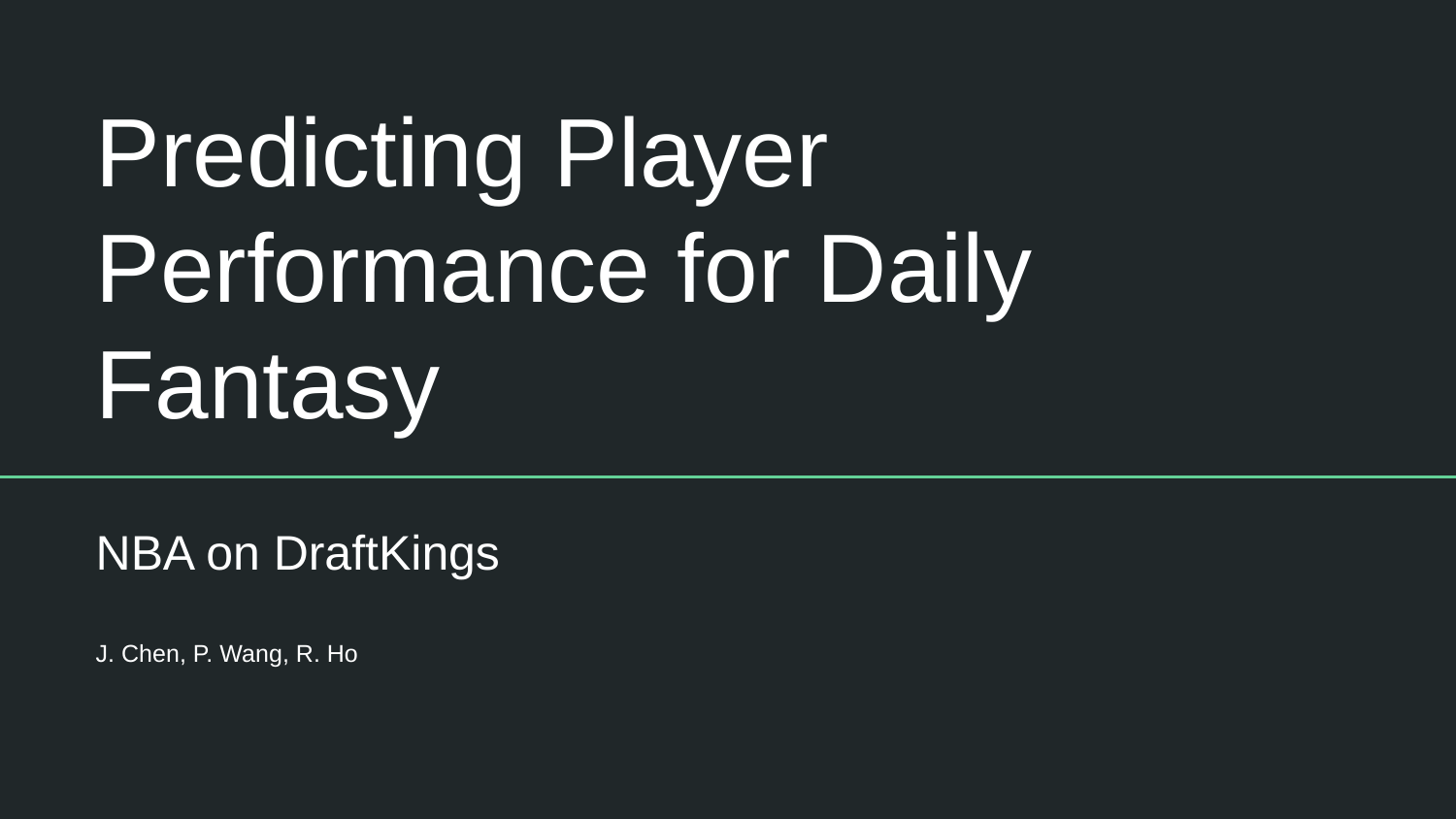

# Predicting Player Performance for Daily Fantasy
NBA on DraftKings
J. Chen, P. Wang, R. Ho